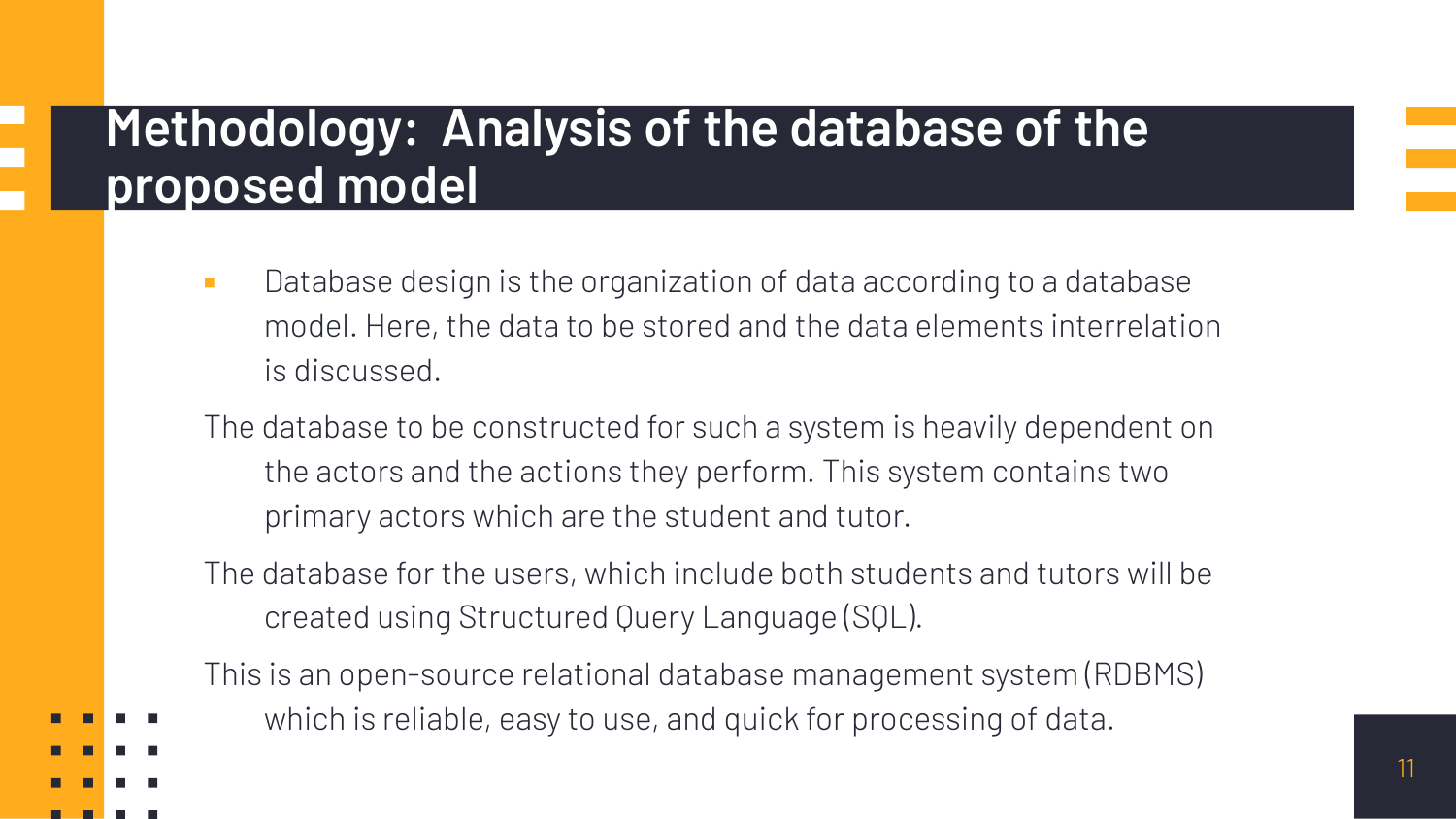

# Methodology:  Analysis of the database of the proposed model
Database design is the organization of data according to a database model. Here, the data to be stored and the data elements interrelation is discussed.
The database to be constructed for such a system is heavily dependent on the actors and the actions they perform. This system contains two primary actors which are the student and tutor.
The database for the users, which include both students and tutors will be created using Structured Query Language (SQL).
This is an open-source relational database management system (RDBMS) which is reliable, easy to use, and quick for processing of data.

11